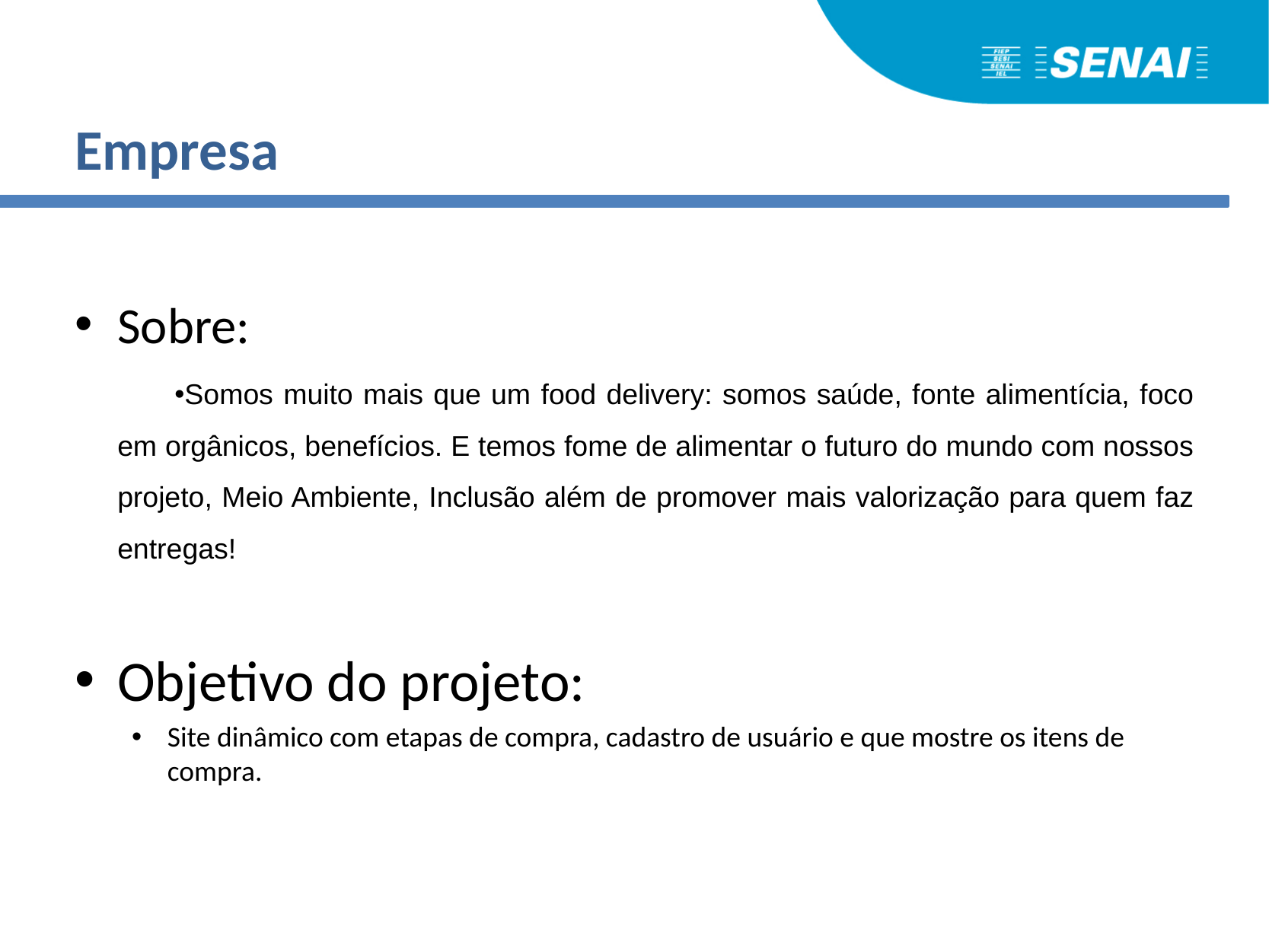

# Empresa

Sobre:
Somos muito mais que um food delivery: somos saúde, fonte alimentícia, foco em orgânicos, benefícios. E temos fome de alimentar o futuro do mundo com nossos projeto, Meio Ambiente, Inclusão além de promover mais valorização para quem faz entregas!
Objetivo do projeto:
Site dinâmico com etapas de compra, cadastro de usuário e que mostre os itens de compra.